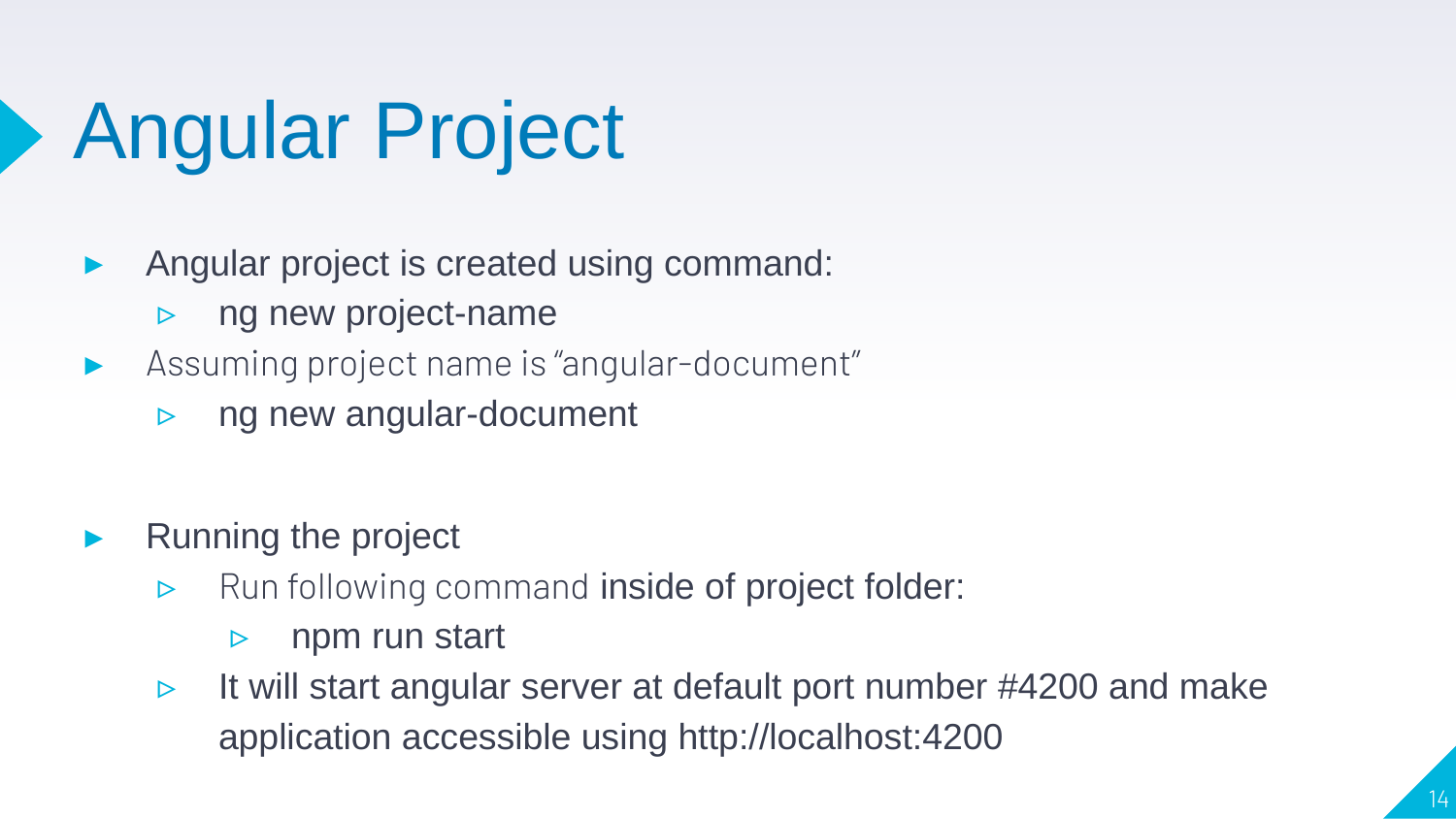

# Angular Project
Angular project is created using command:
ng new project-name
Assuming project name is “angular-document”
ng new angular-document

Running the project
Run following command inside of project folder:
npm run start
It will start angular server at default port number #4200 and make application accessible using http://localhost:4200
14